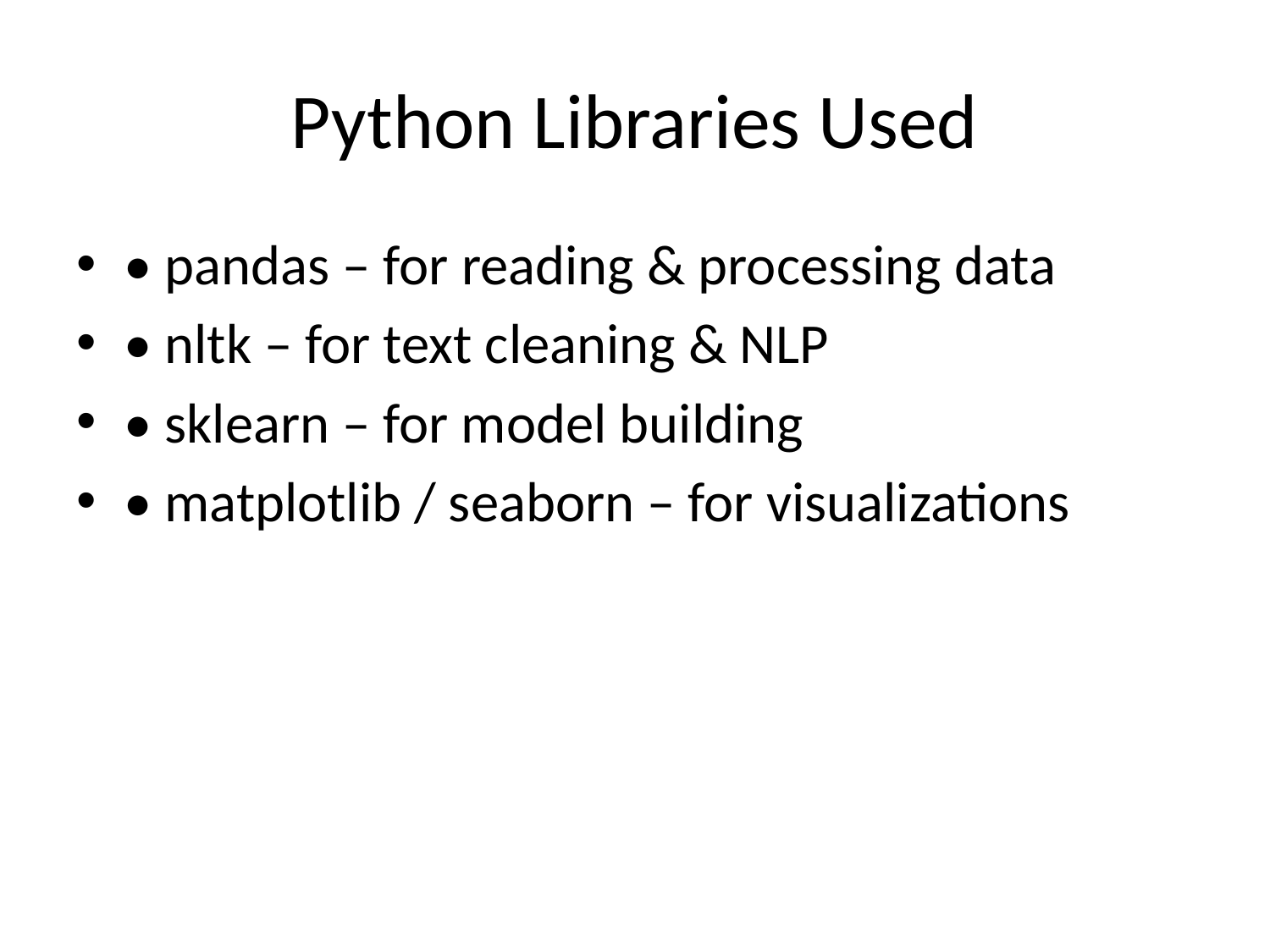

# Python Libraries Used
• pandas – for reading & processing data
• nltk – for text cleaning & NLP
• sklearn – for model building
• matplotlib / seaborn – for visualizations